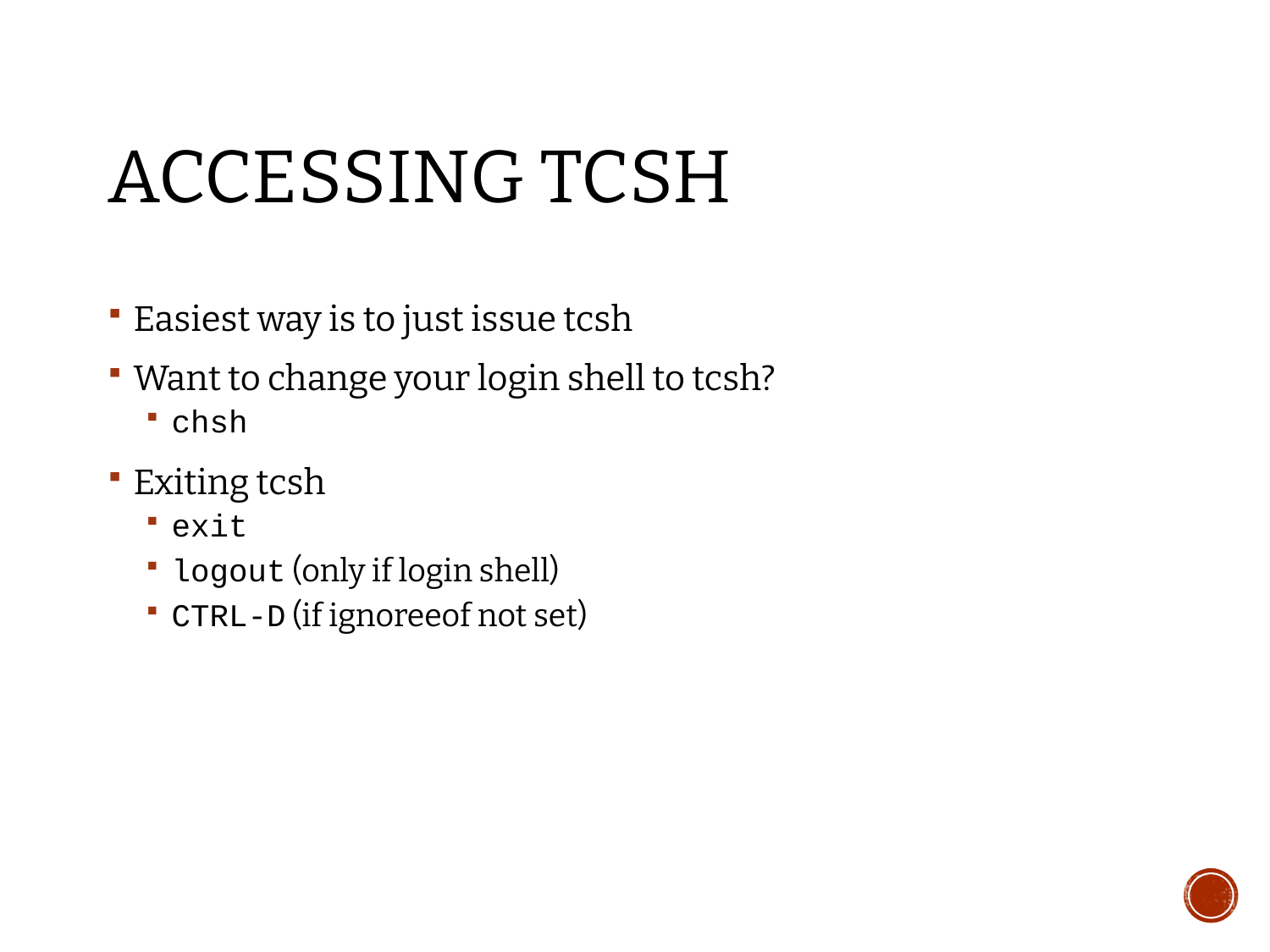

# Accessing tcsh
Easiest way is to just issue tcsh
Want to change your login shell to tcsh?
chsh
Exiting tcsh
exit
logout (only if login shell)
CTRL-D (if ignoreeof not set)